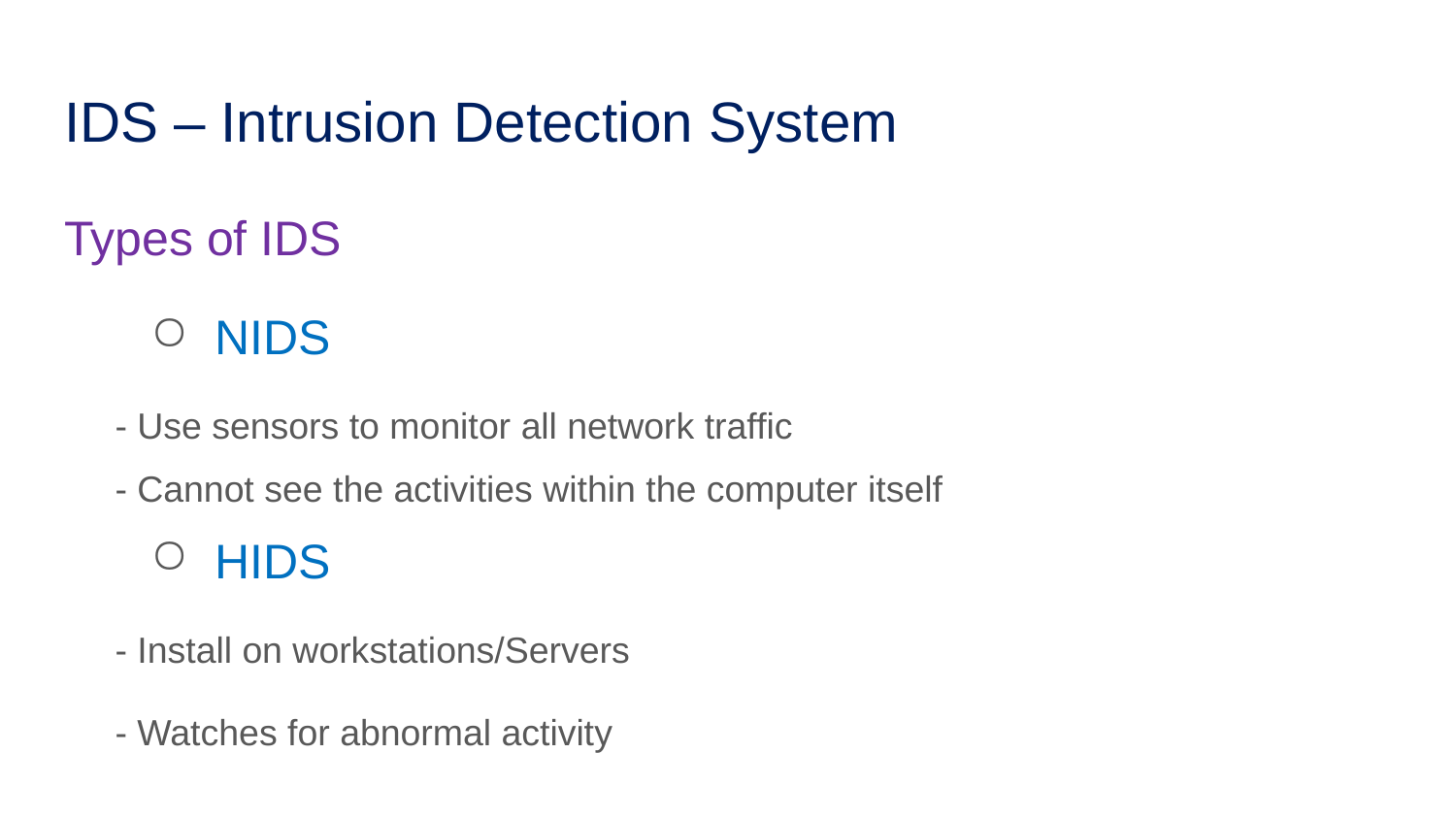

# IDS – Intrusion Detection System
Types of IDS
 NIDS
     - Use sensors to monitor all network traffic
     - Cannot see the activities within the computer itself
 HIDS
     - Install on workstations/Servers
     - Watches for abnormal activity